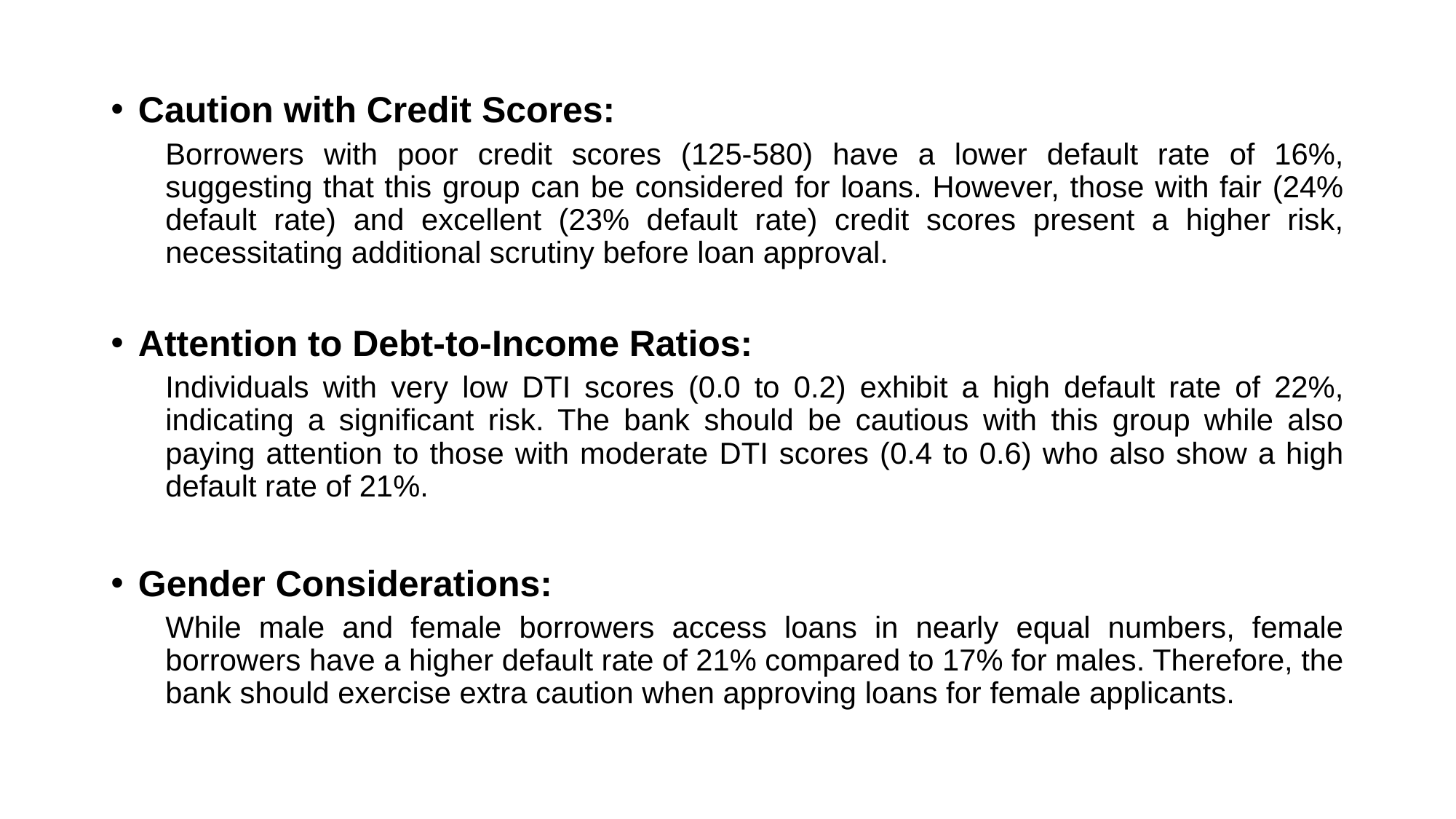

Caution with Credit Scores:
Borrowers with poor credit scores (125-580) have a lower default rate of 16%, suggesting that this group can be considered for loans. However, those with fair (24% default rate) and excellent (23% default rate) credit scores present a higher risk, necessitating additional scrutiny before loan approval.

Attention to Debt-to-Income Ratios:
Individuals with very low DTI scores (0.0 to 0.2) exhibit a high default rate of 22%, indicating a significant risk. The bank should be cautious with this group while also paying attention to those with moderate DTI scores (0.4 to 0.6) who also show a high default rate of 21%.

Gender Considerations:
While male and female borrowers access loans in nearly equal numbers, female borrowers have a higher default rate of 21% compared to 17% for males. Therefore, the bank should exercise extra caution when approving loans for female applicants.